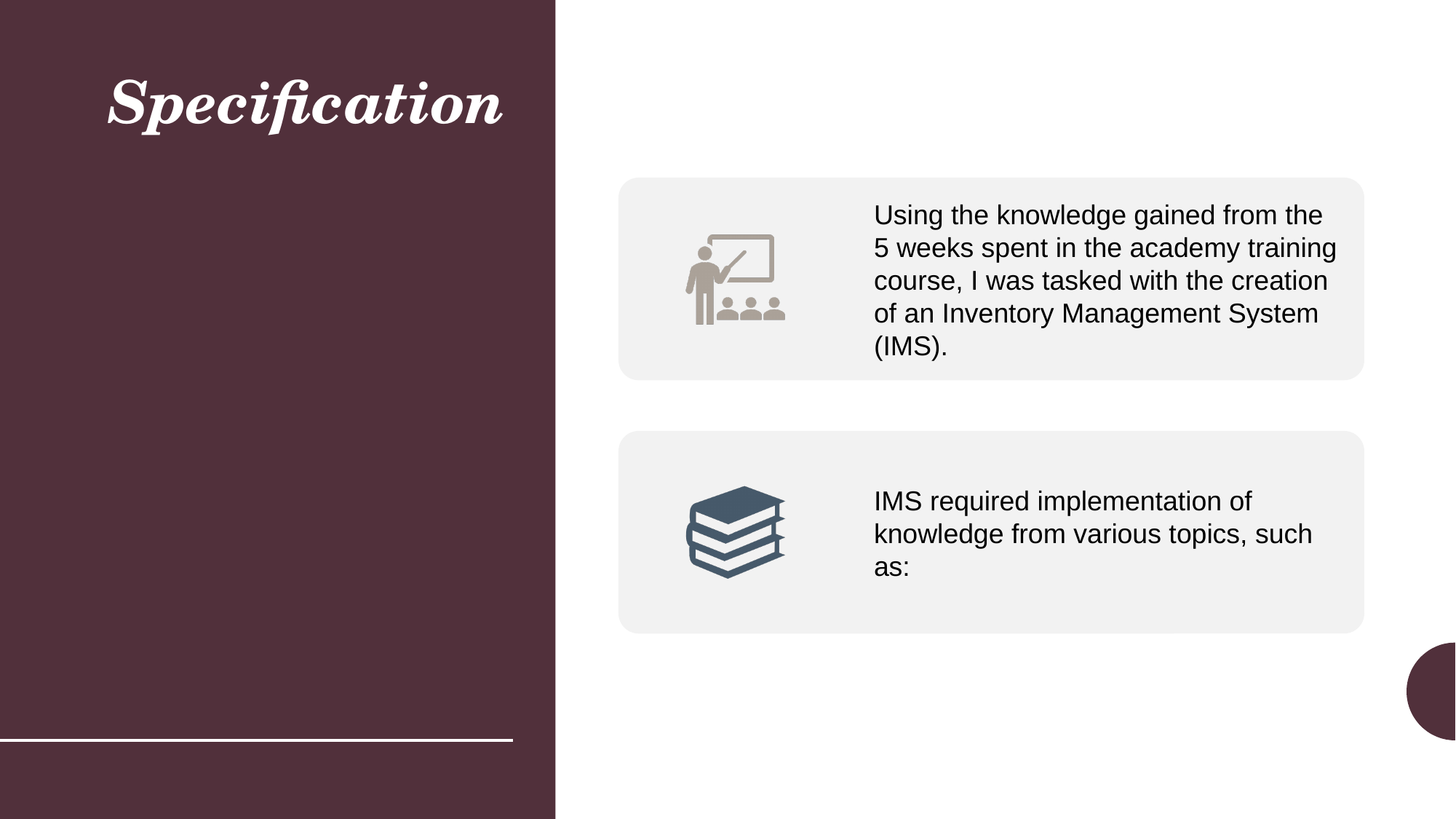

# Specification
Using the knowledge gained from the 5 weeks spent in the academy training course, I was tasked with the creation of an Inventory Management System (IMS).
IMS required implementation of knowledge from various topics, such as: